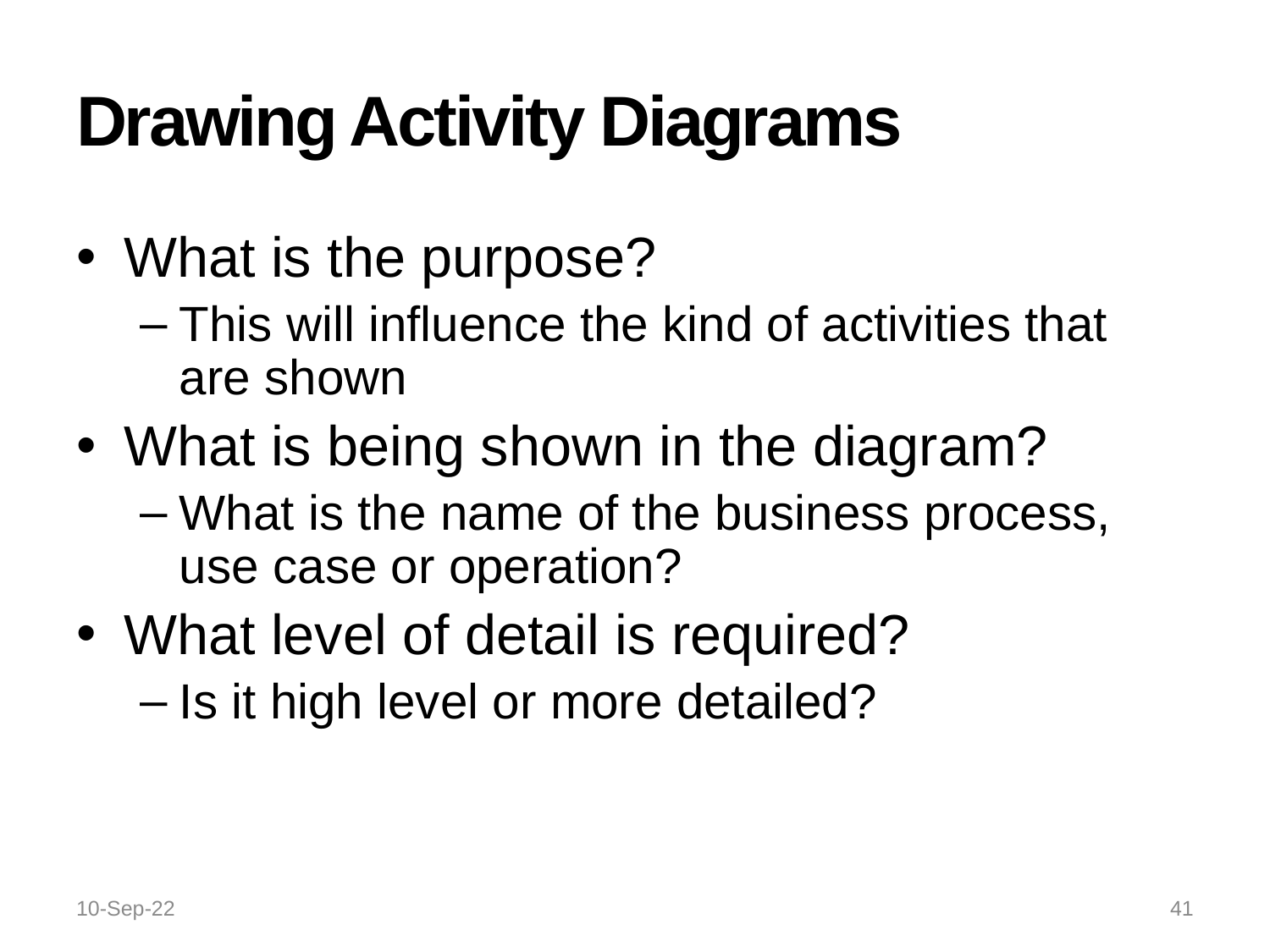

# Drawing Activity Diagrams
What is the purpose?
This will influence the kind of activities that are shown
What is being shown in the diagram?
What is the name of the business process, use case or operation?
What level of detail is required?
Is it high level or more detailed?
10-Sep-22
41